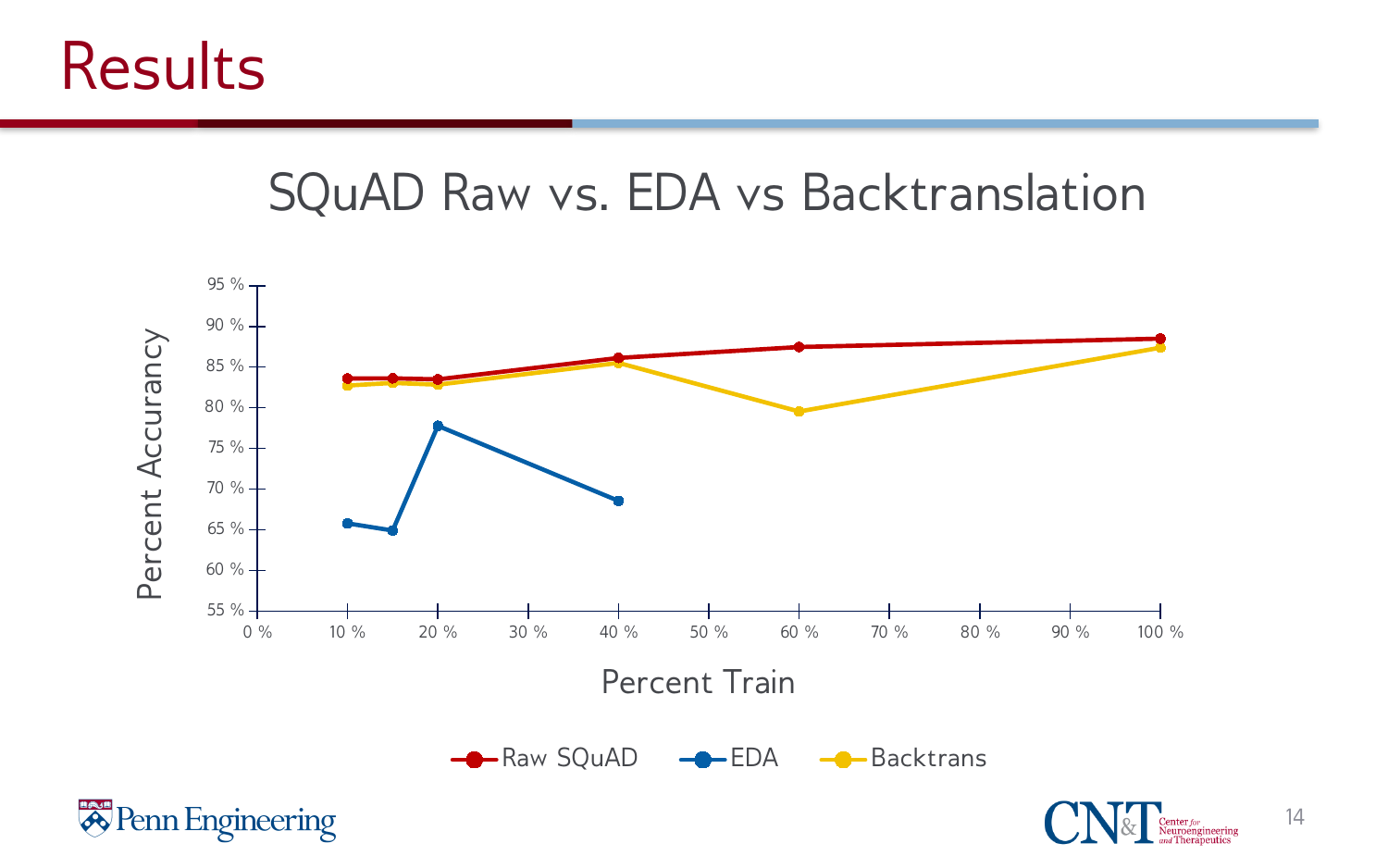

# Results

### Chart: SQuAD Raw vs. EDA vs Backtranslation

| Category | Raw SQuAD | EDA | Backtrans |
|---|---|---|---|
14